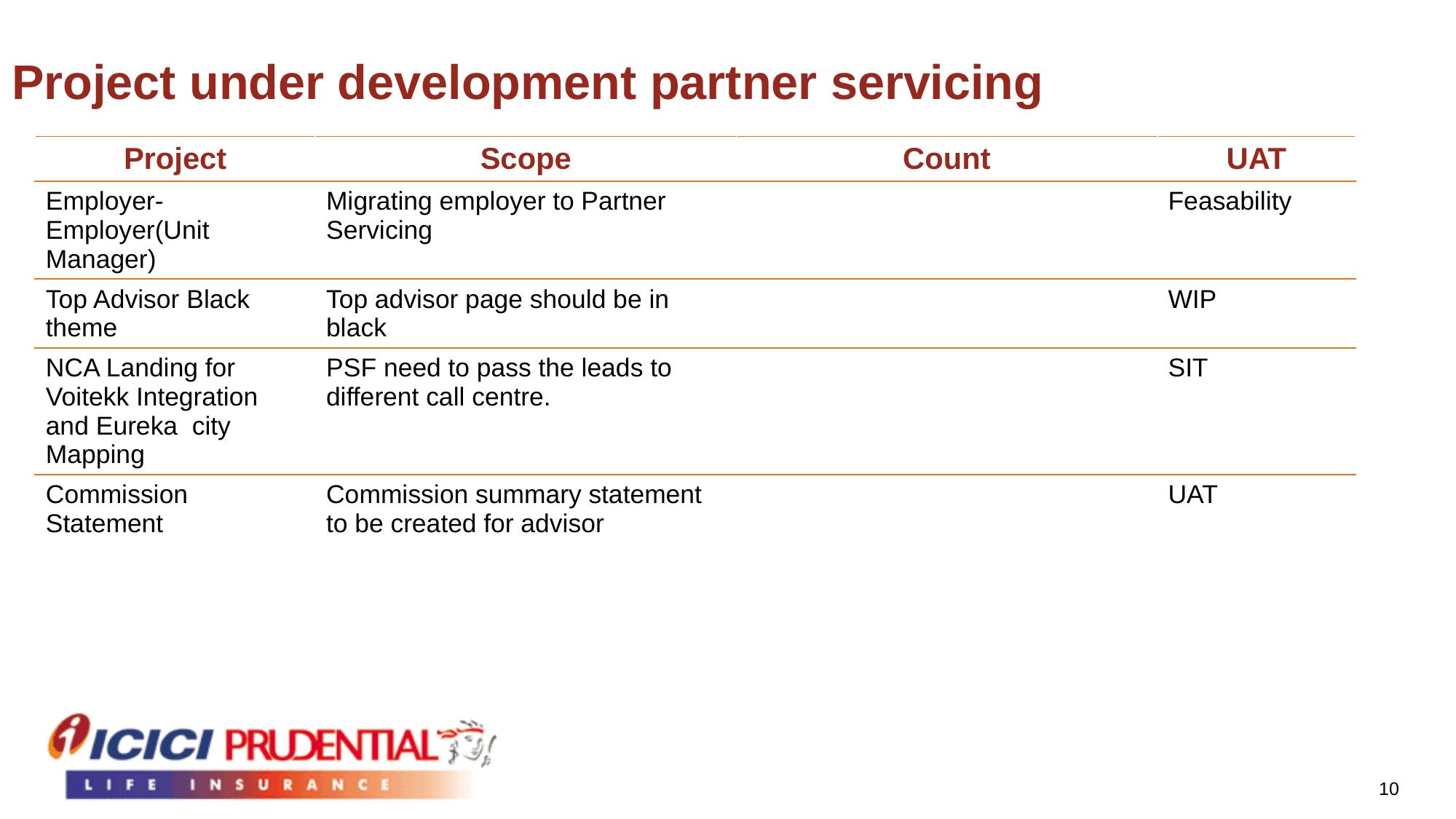

Project under development partner servicing
| Project | Scope | Count | UAT |
| --- | --- | --- | --- |
| Employer-Employer(Unit Manager) | Migrating employer to Partner Servicing |  | Feasability |
| Top Advisor Black theme | Top advisor page should be in black |  | WIP |
| NCA Landing for Voitekk Integration and Eureka city Mapping | PSF need to pass the leads to different call centre. |  | SIT |
| Commission Statement | Commission summary statement to be created for advisor |  | UAT |
10